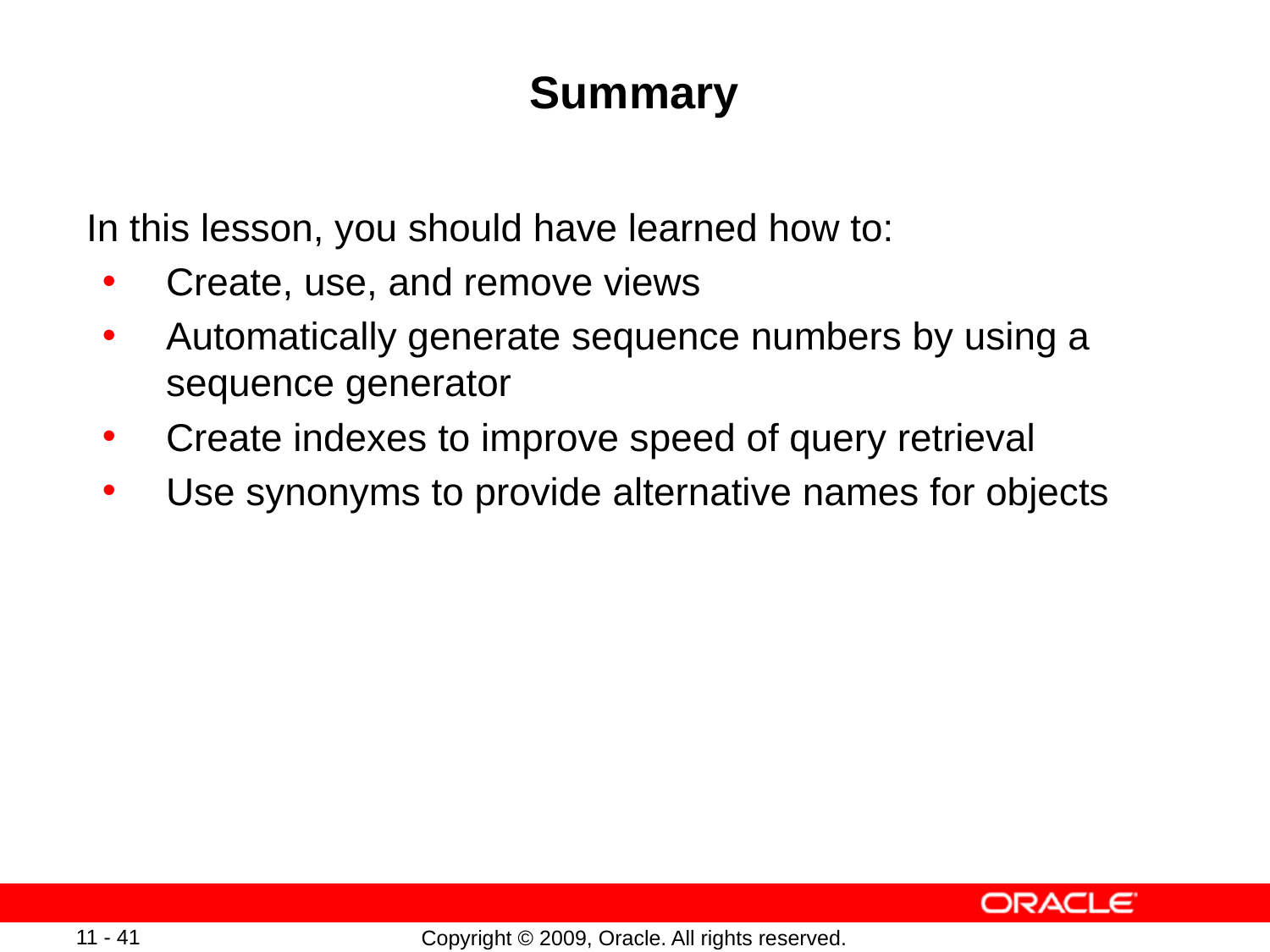

# Summary
In this lesson, you should have learned how to:
Create, use, and remove views
Automatically generate sequence numbers by using a sequence generator
Create indexes to improve speed of query retrieval
Use synonyms to provide alternative names for objects